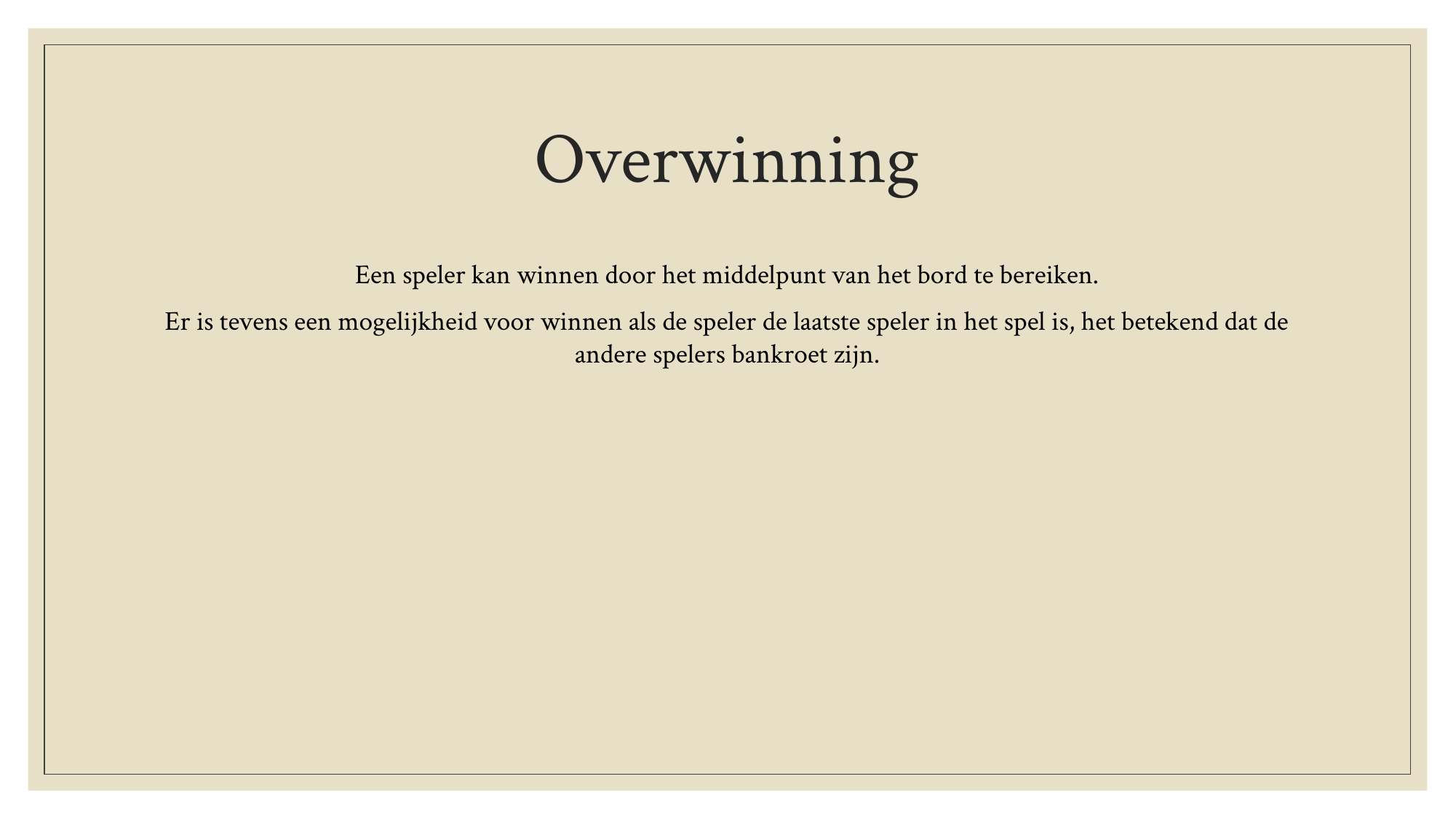

# Overwinning
Een speler kan winnen door het middelpunt van het bord te bereiken.
Er is tevens een mogelijkheid voor winnen als de speler de laatste speler in het spel is, het betekend dat de andere spelers bankroet zijn.